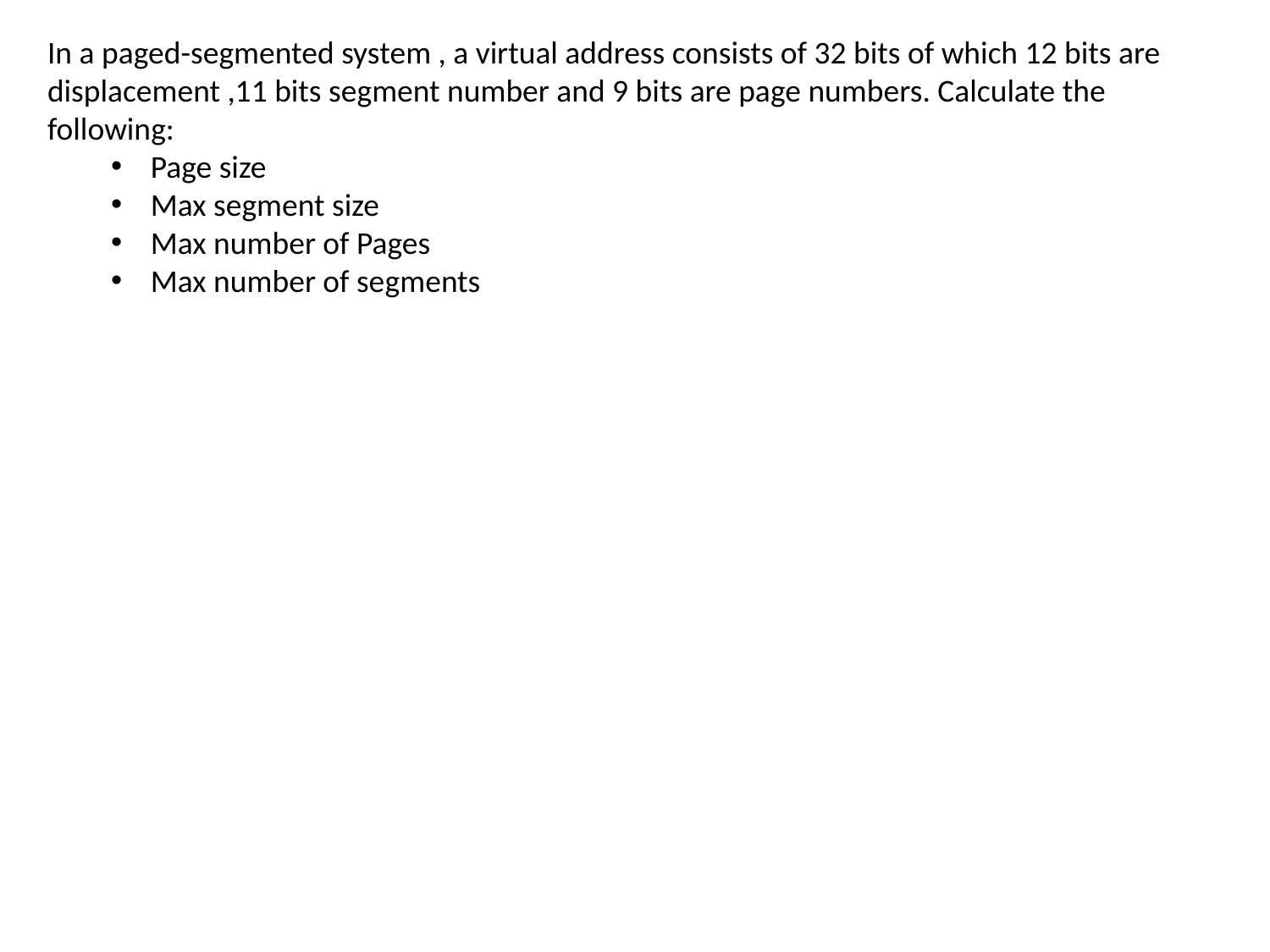

In a paged-segmented system , a virtual address consists of 32 bits of which 12 bits are
displacement ,11 bits segment number and 9 bits are page numbers. Calculate the following:
Page size
Max segment size
Max number of Pages
Max number of segments